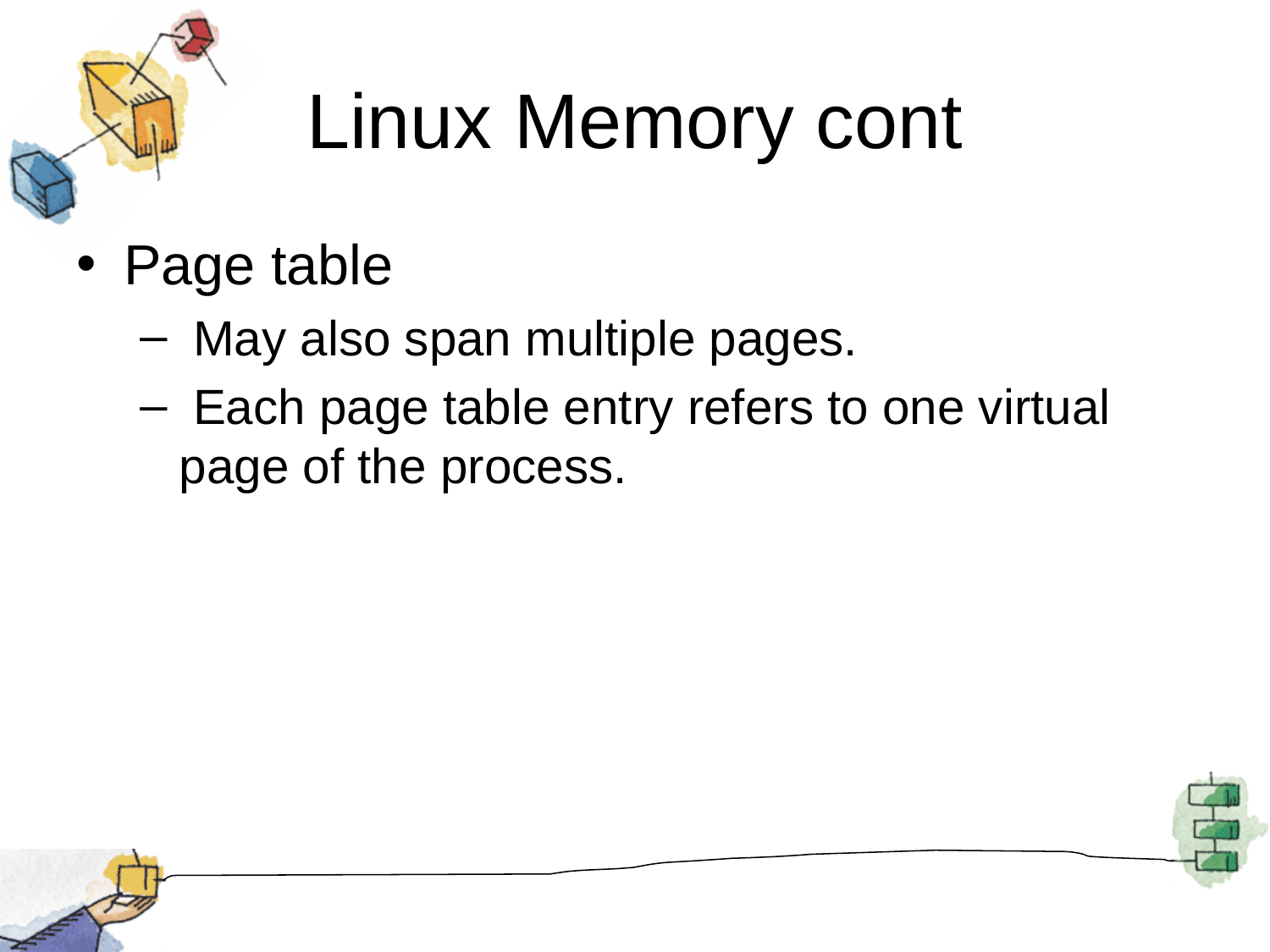

# Linux Memory cont
Page table
 May also span multiple pages.
 Each page table entry refers to one virtual page of the process.